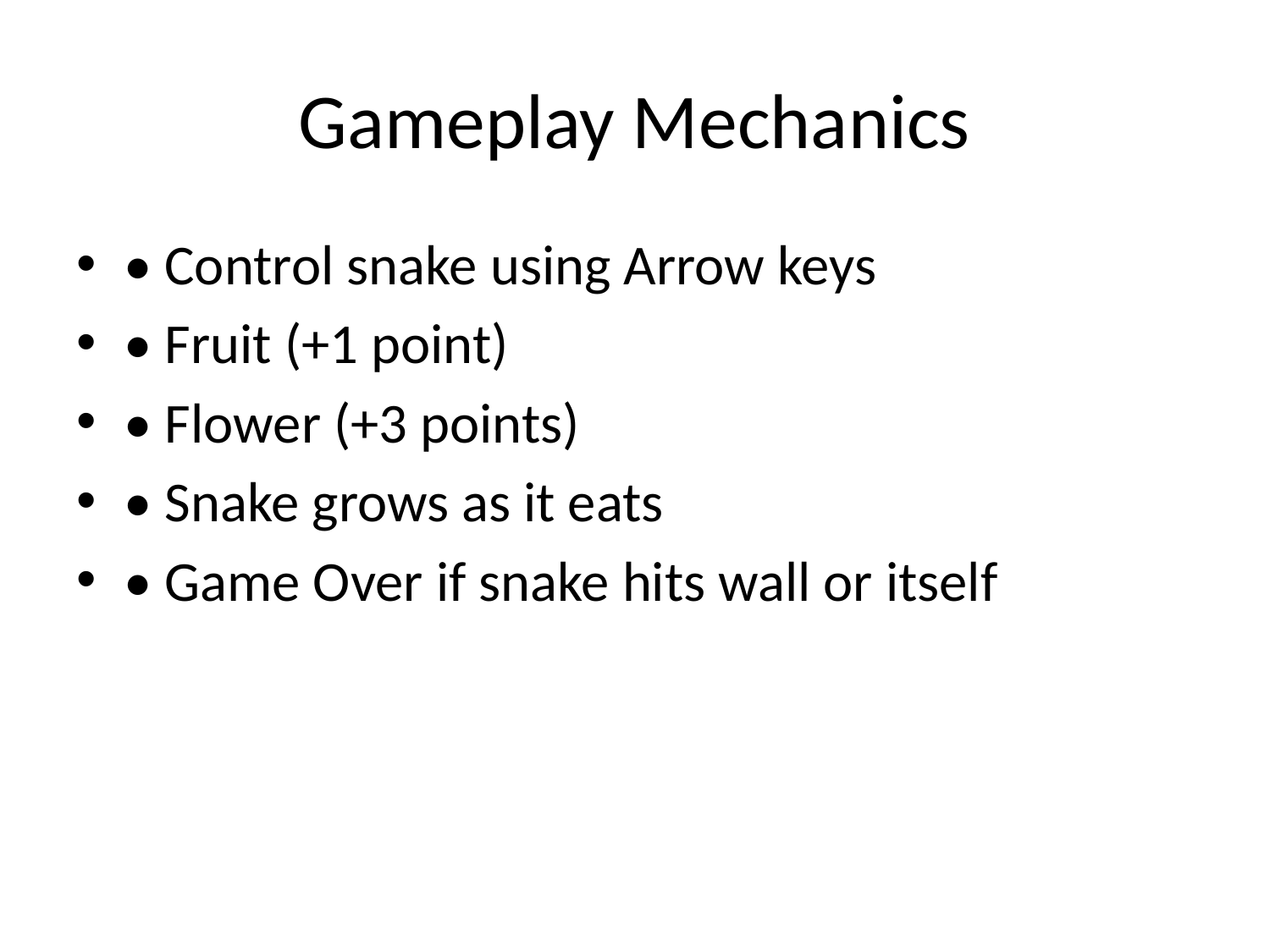

# Gameplay Mechanics
• Control snake using Arrow keys
• Fruit (+1 point)
• Flower (+3 points)
• Snake grows as it eats
• Game Over if snake hits wall or itself